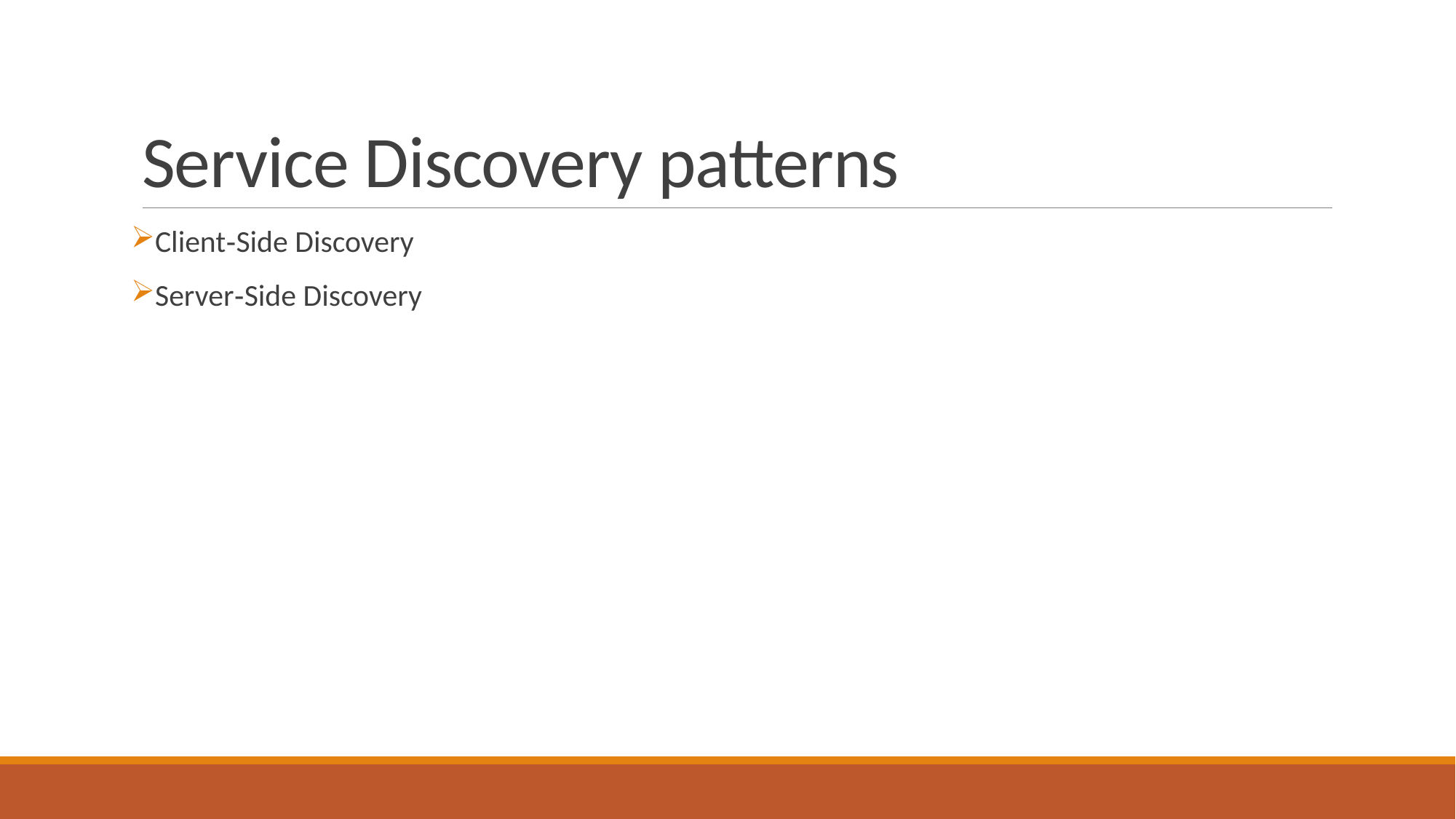

# Service Discovery patterns
Client‑Side Discovery
Server‑Side Discovery